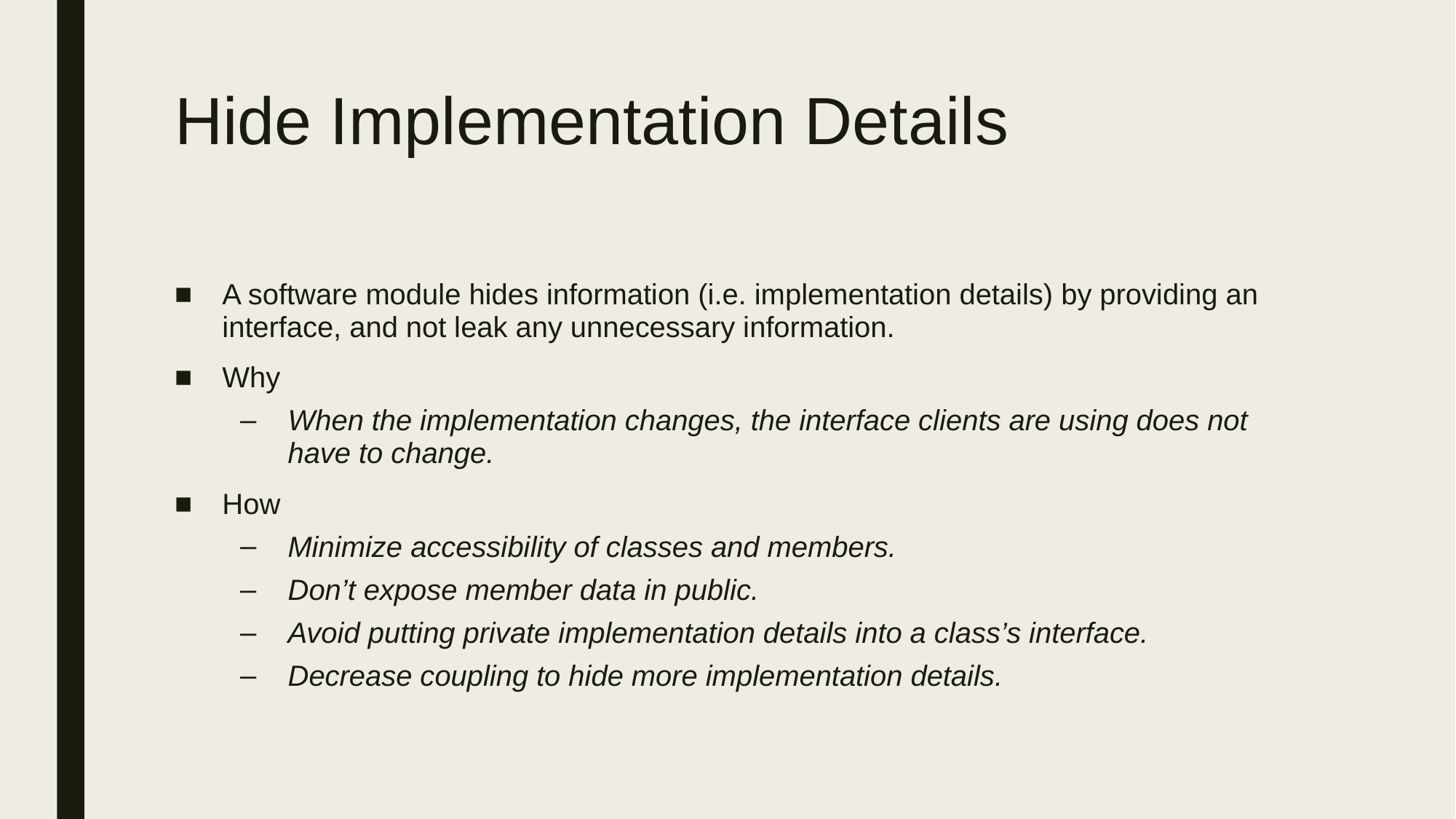

# Hide Implementation Details
A software module hides information (i.e. implementation details) by providing an interface, and not leak any unnecessary information.
Why
When the implementation changes, the interface clients are using does not have to change.
How
Minimize accessibility of classes and members.
Don’t expose member data in public.
Avoid putting private implementation details into a class’s interface.
Decrease coupling to hide more implementation details.